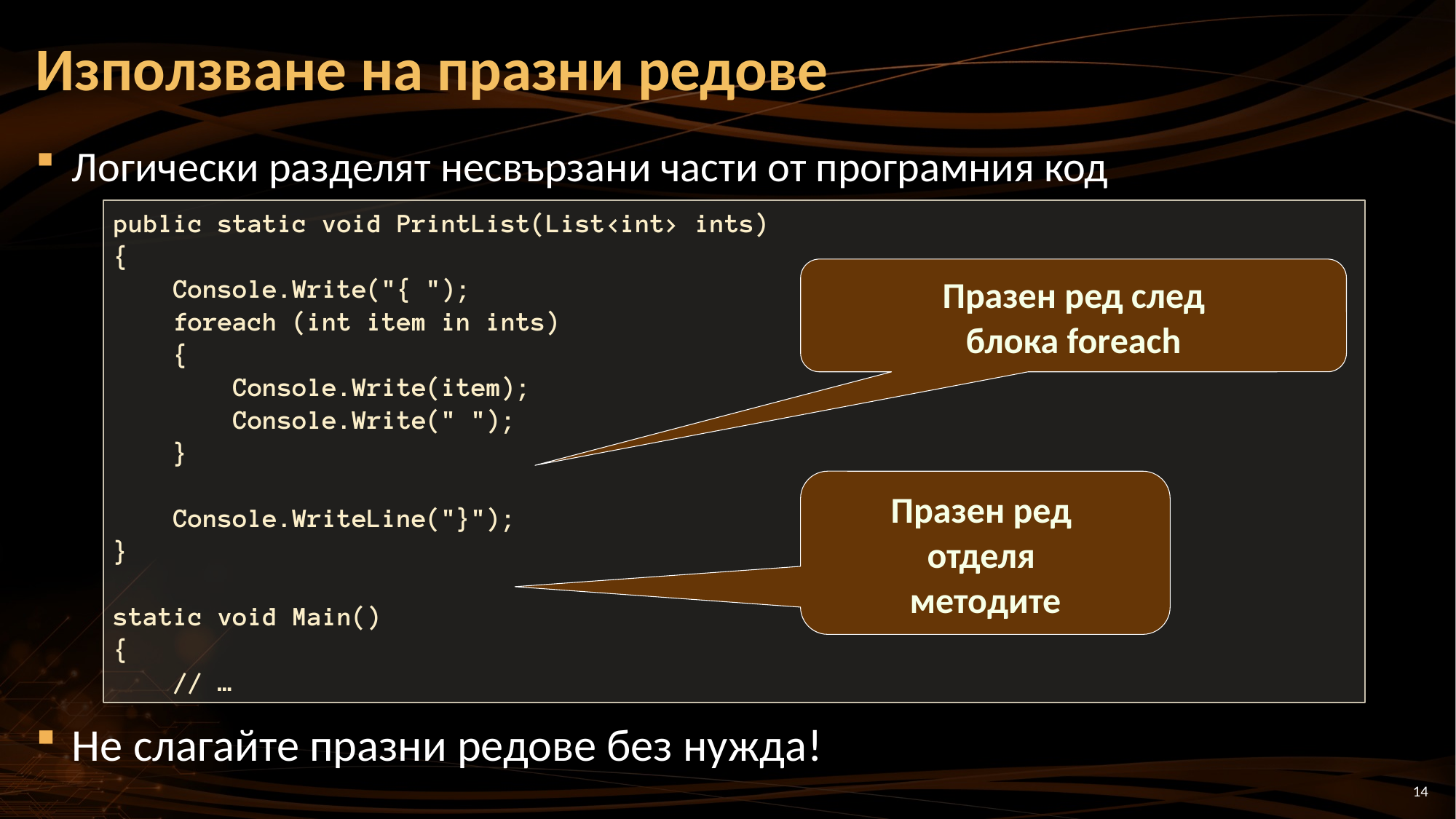

# Използване на празни редове
Логически разделят несвързани части от програмния код

Не слагайте празни редове без нужда!
public static void PrintList(List<int> ints)
{
    Console.Write("{ ");
    foreach (int item in ints)
    {
        Console.Write(item);
        Console.Write(" ");
    }

    Console.WriteLine("}");
}

static void Main()
{
    // …
Празен ред след
блока foreach
Празен ред
отделя
методите
14